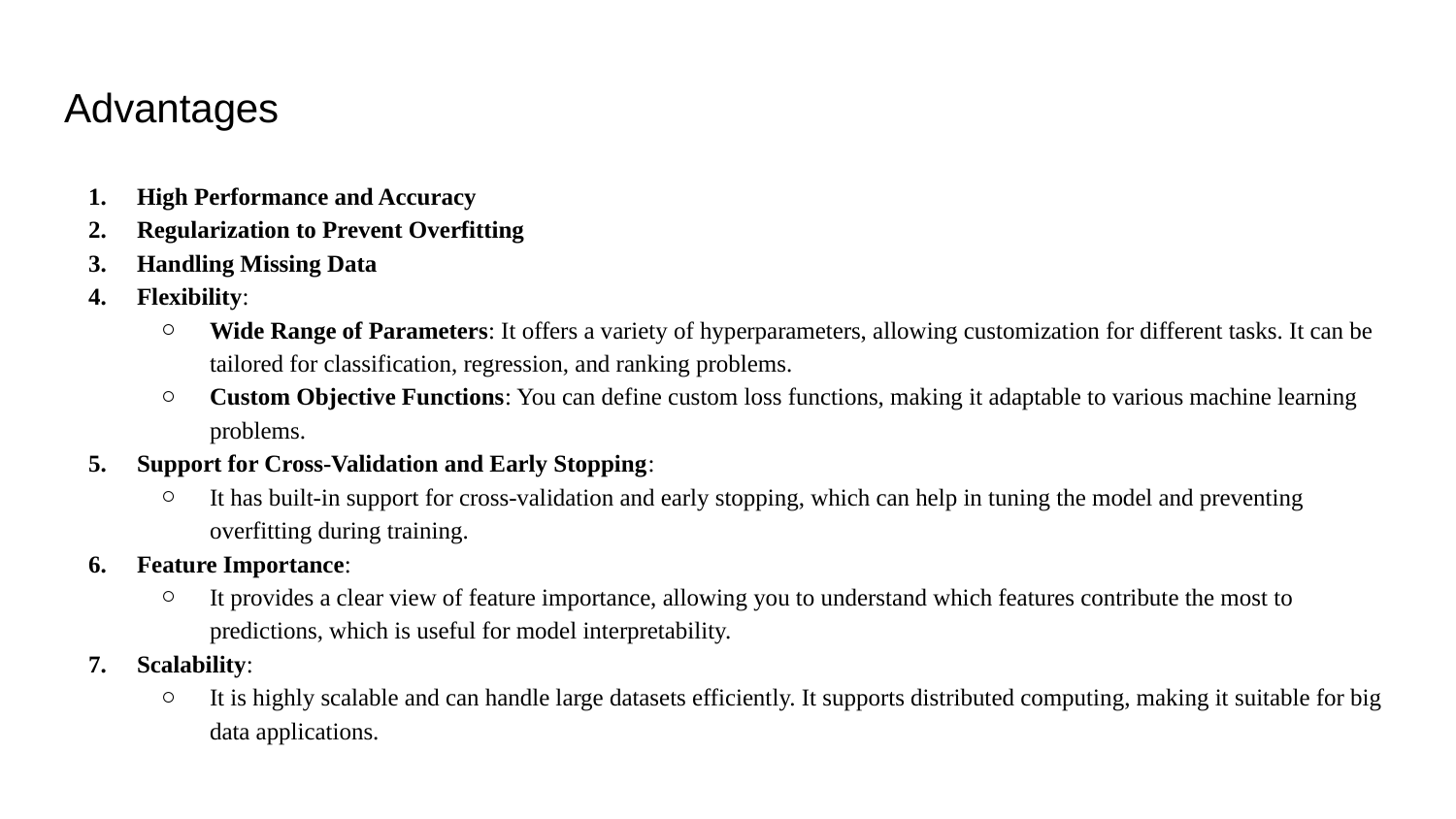

# Advantages
High Performance and Accuracy
Regularization to Prevent Overfitting
Handling Missing Data
Flexibility:
Wide Range of Parameters: It offers a variety of hyperparameters, allowing customization for different tasks. It can be tailored for classification, regression, and ranking problems.
Custom Objective Functions: You can define custom loss functions, making it adaptable to various machine learning problems.
Support for Cross-Validation and Early Stopping:
It has built-in support for cross-validation and early stopping, which can help in tuning the model and preventing overfitting during training.
Feature Importance:
It provides a clear view of feature importance, allowing you to understand which features contribute the most to predictions, which is useful for model interpretability.
Scalability:
It is highly scalable and can handle large datasets efficiently. It supports distributed computing, making it suitable for big data applications.